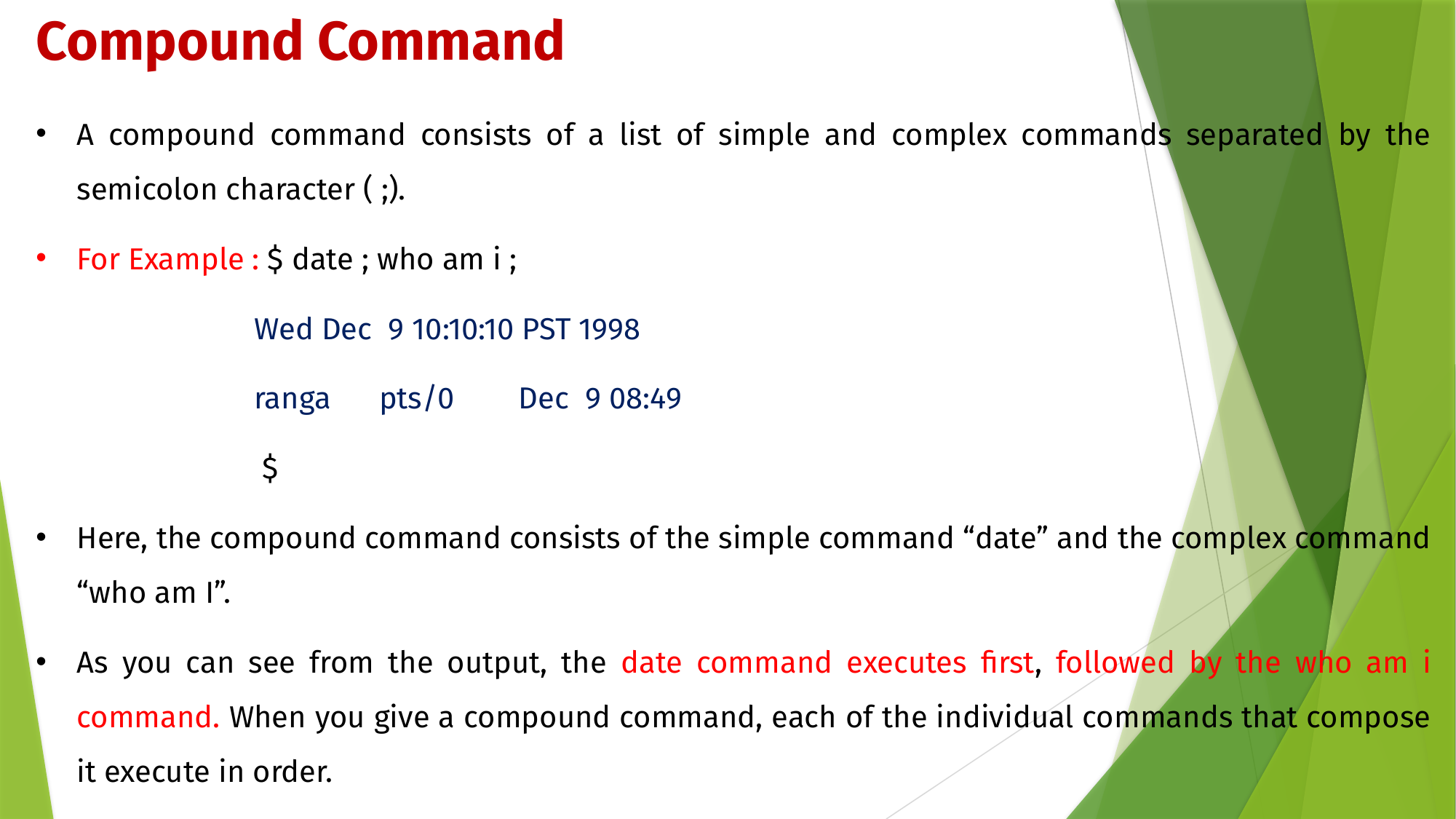

# Compound Command
A compound command consists of a list of simple and complex commands separated by the semicolon character ( ;).
For Example : $ date ; who am i ;
		Wed Dec  9 10:10:10 PST 1998
		ranga      pts/0        Dec  9 08:49
		 $
Here, the compound command consists of the simple command “date” and the complex command “who am I”.
As you can see from the output, the date command executes first, followed by the who am i command. When you give a compound command, each of the individual commands that compose it execute in order.